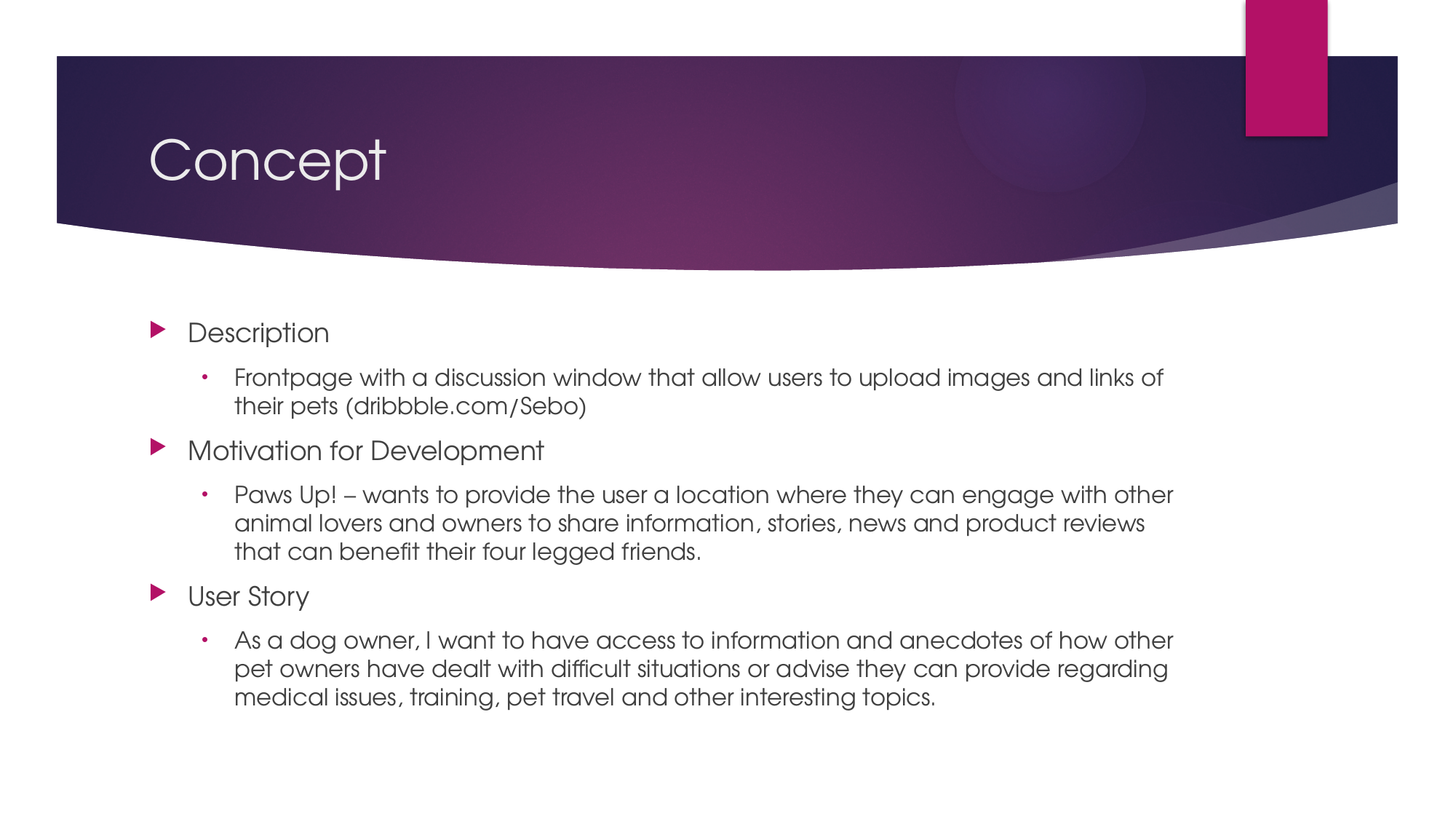

# Concept
Description
Frontpage with a discussion window that allow users to upload images and links of their pets (dribbble.com/Sebo)
Motivation for Development
Paws Up! – wants to provide the user a location where they can engage with other animal lovers and owners to share information, stories, news and product reviews that can benefit their four legged friends.
User Story
As a dog owner, I want to have access to information and anecdotes of how other pet owners have dealt with difficult situations or advise they can provide regarding medical issues, training, pet travel and other interesting topics.